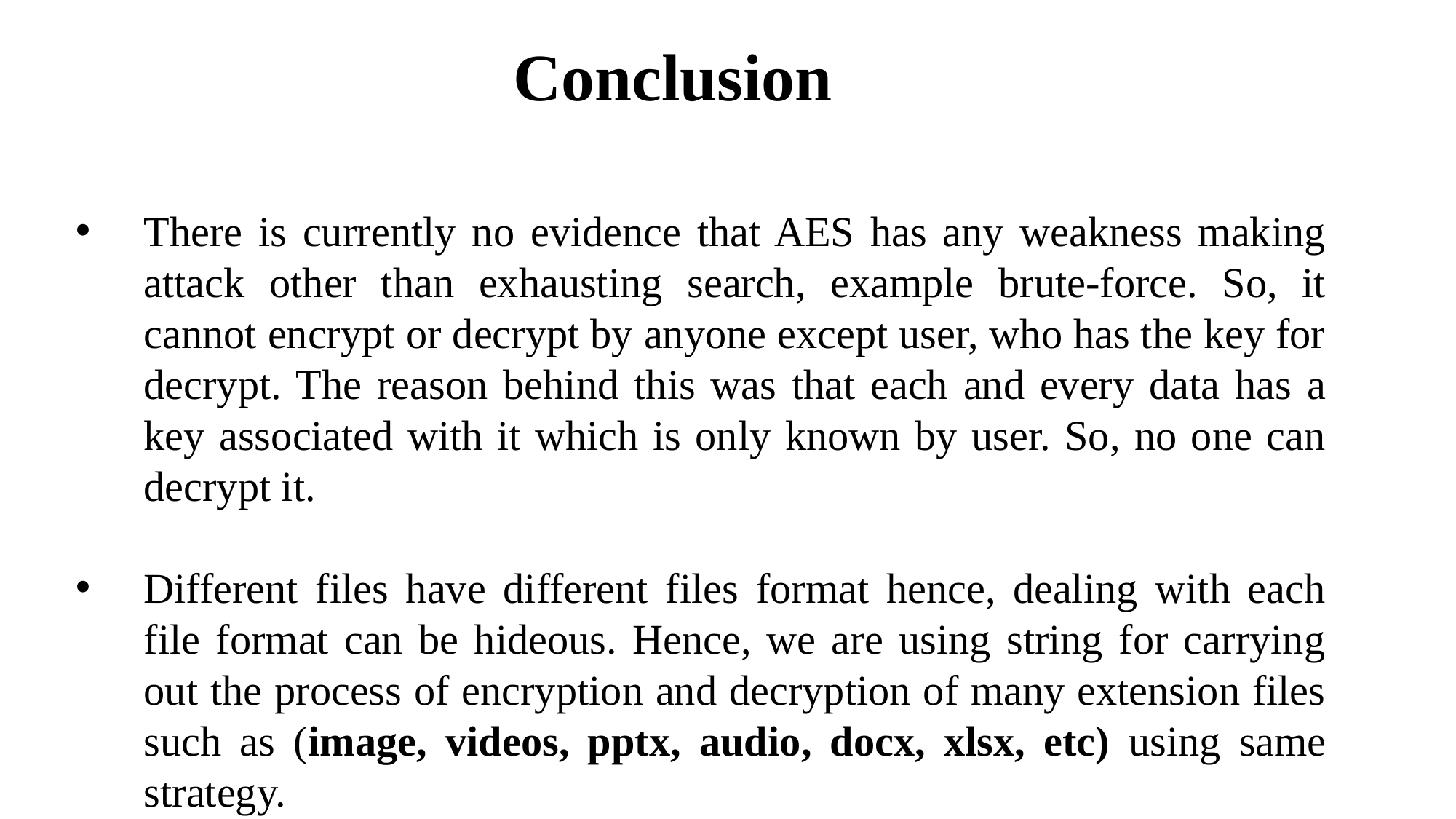

# Conclusion
There is currently no evidence that AES has any weakness making attack other than exhausting search, example brute-force. So, it cannot encrypt or decrypt by anyone except user, who has the key for decrypt. The reason behind this was that each and every data has a key associated with it which is only known by user. So, no one can decrypt it.

Different files have different files format hence, dealing with each file format can be hideous. Hence, we are using string for carrying out the process of encryption and decryption of many extension files such as (image, videos, pptx, audio, docx, xlsx, etc) using same strategy.